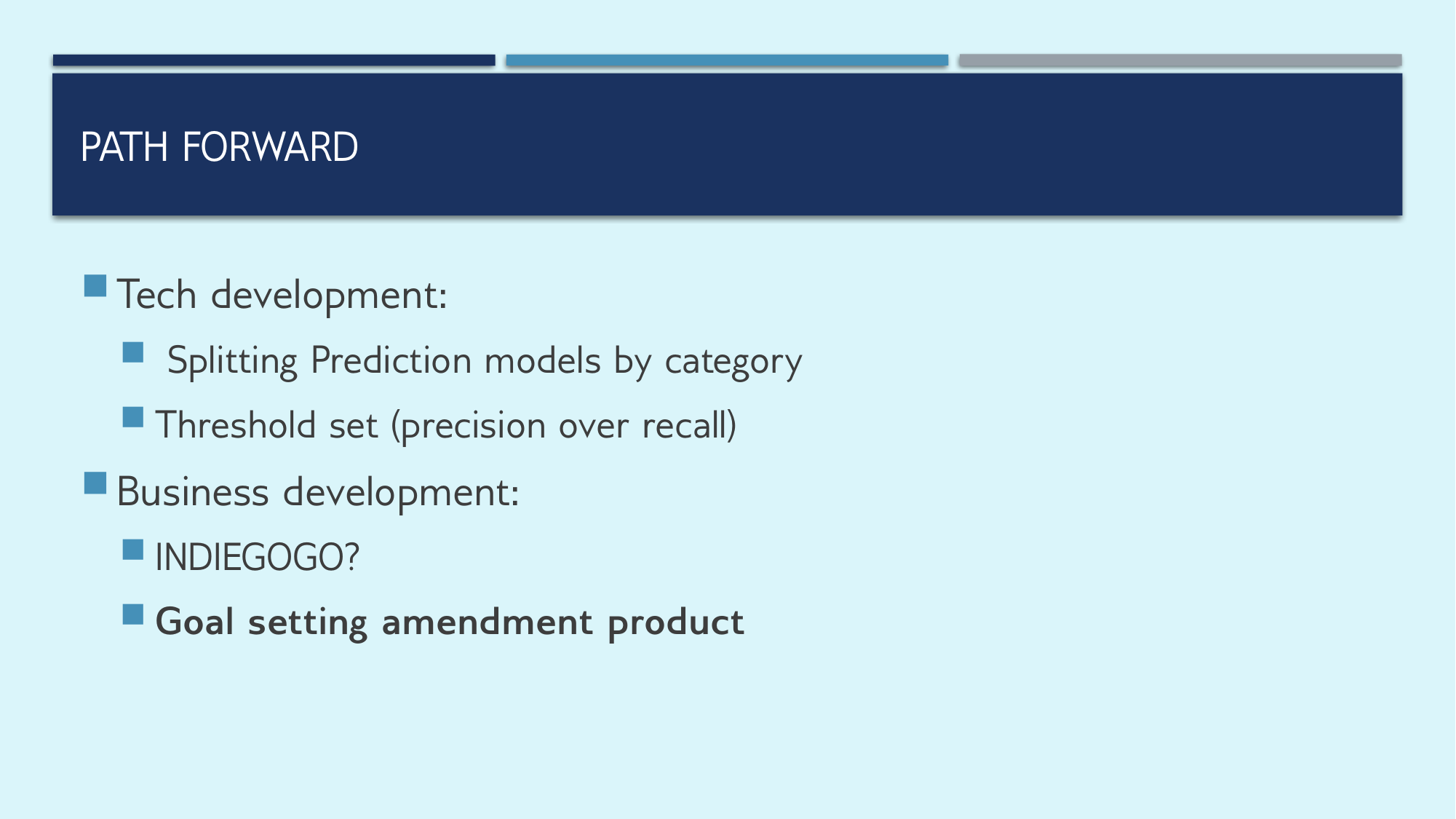

# Path forward
Tech development:
 Splitting Prediction models by category
Threshold set (precision over recall)
Business development:
INDIEGOGO?
Goal setting amendment product